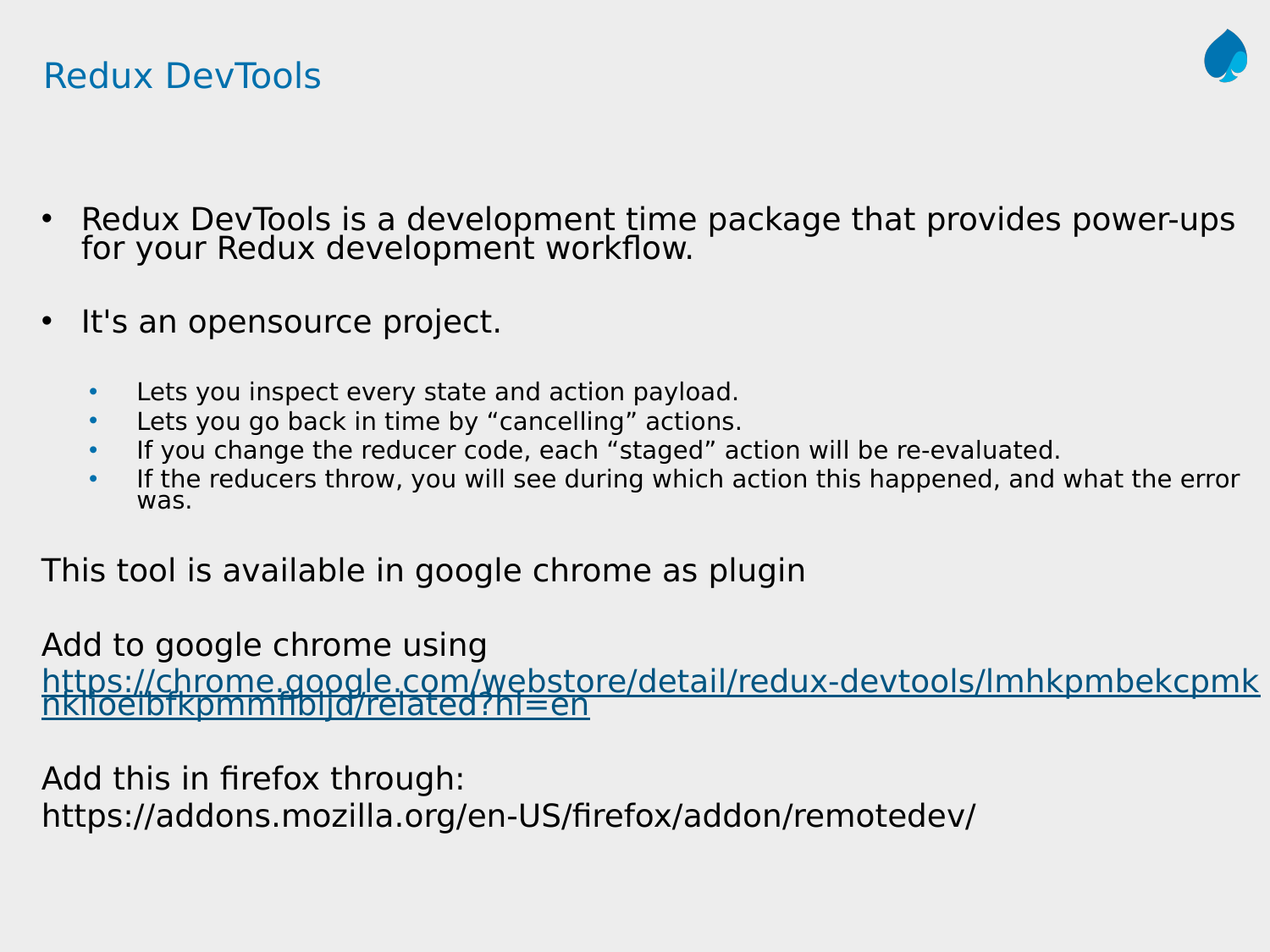

# Redux DevTools
Redux DevTools is a development time package that provides power-ups for your Redux development workflow.

It's an opensource project.

Lets you inspect every state and action payload.
Lets you go back in time by “cancelling” actions.
If you change the reducer code, each “staged” action will be re-evaluated.
If the reducers throw, you will see during which action this happened, and what the error was.

This tool is available in google chrome as plugin

Add to google chrome using
https://chrome.google.com/webstore/detail/redux-devtools/lmhkpmbekcpmknklioeibfkpmmfibljd/related?hl=en

Add this in firefox through:
https://addons.mozilla.org/en-US/firefox/addon/remotedev/